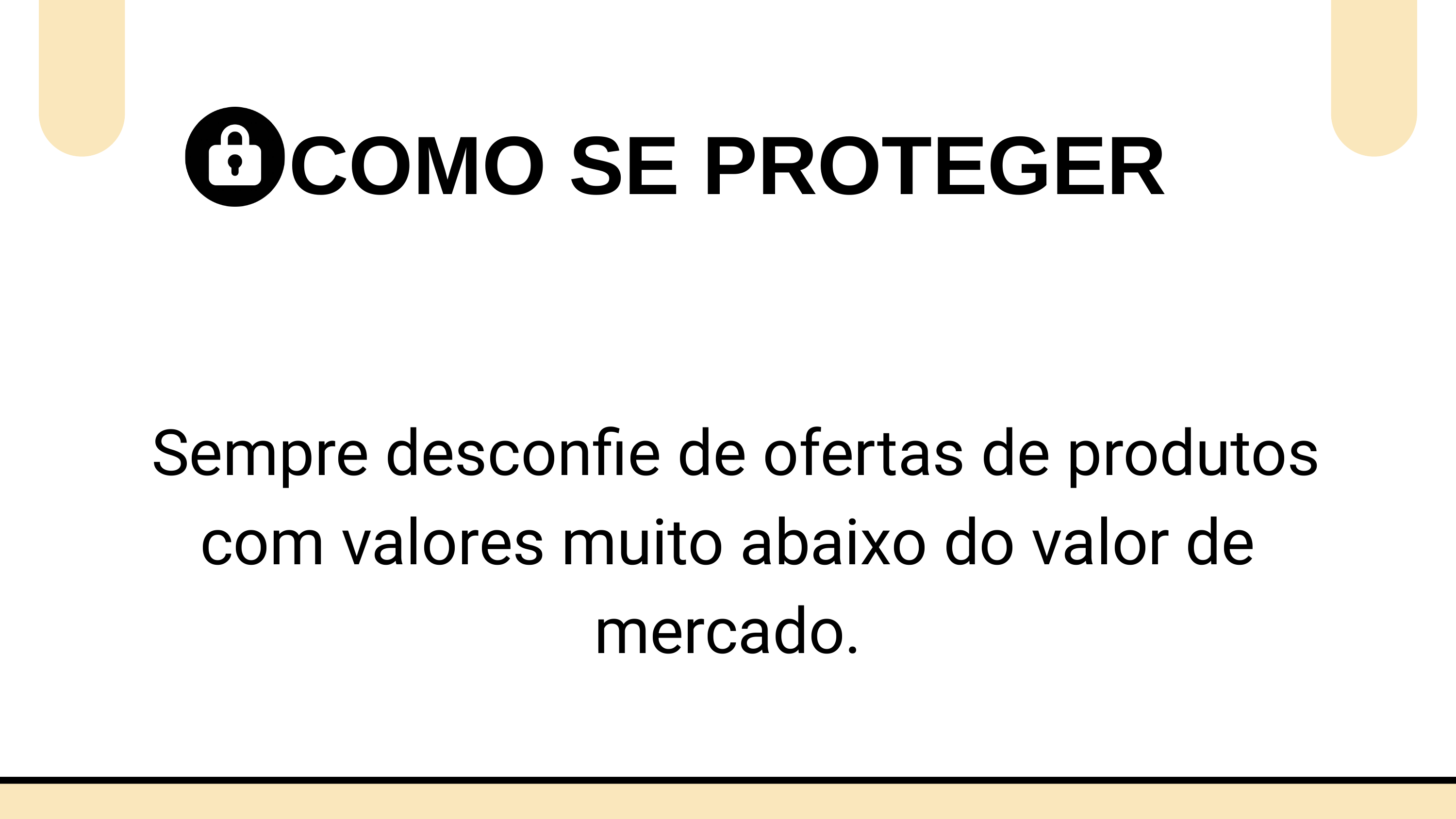

COMO SE PROTEGER

 Sempre desconfie de ofertas de produtos com valores muito abaixo do valor de mercado.